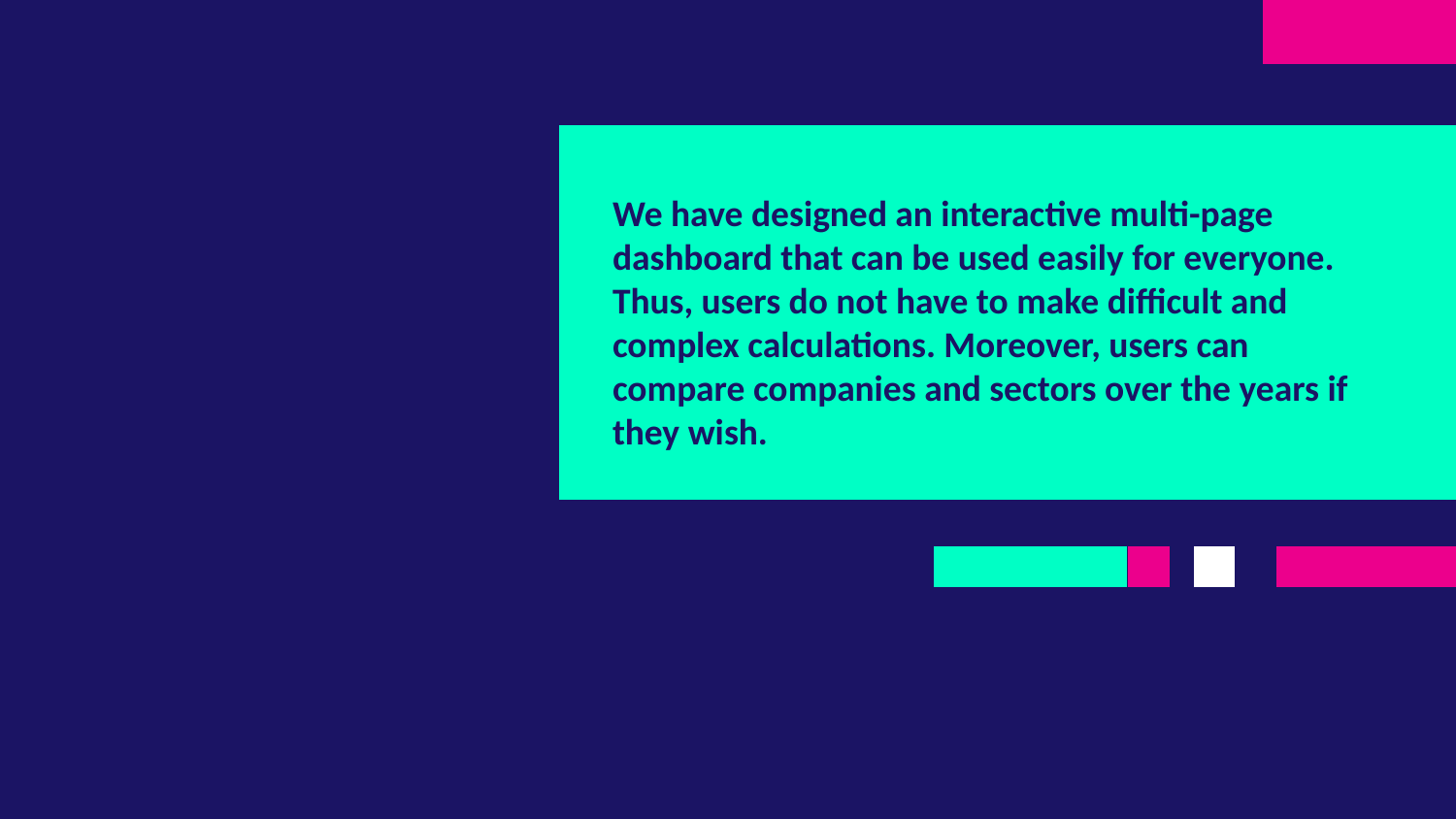

# We have designed an interactive multi-page dashboard that can be used easily for everyone. Thus, users do not have to make difficult and complex calculations. Moreover, users can compare companies and sectors over the years if they wish.